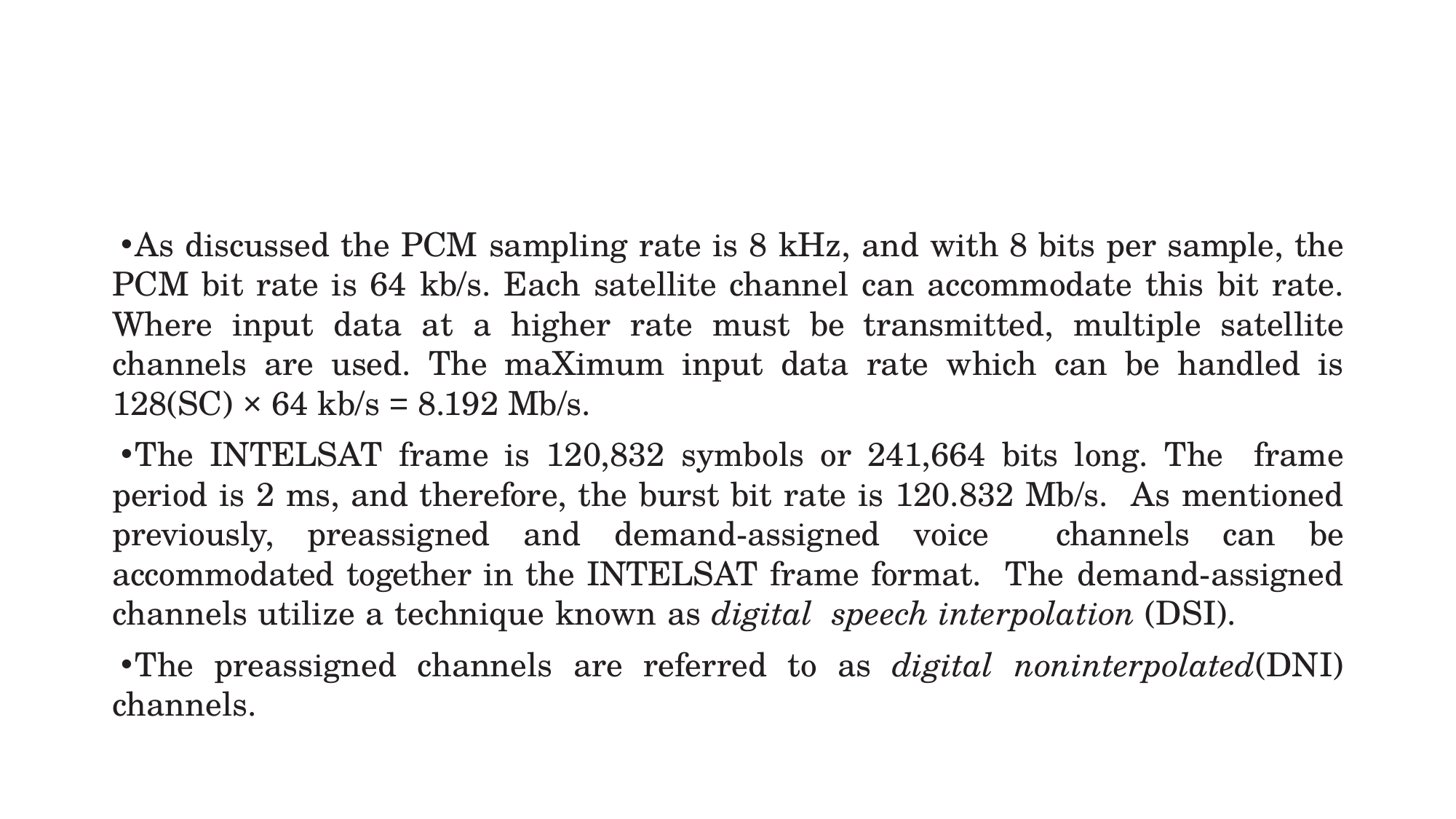

#
As discussed the PCM sampling rate is 8 kHz, and with 8 bits per sample, the PCM bit rate is 64 kb/s. Each satellite channel can accommodate this bit rate. Where input data at a higher rate must be transmitted, multiple satellite channels are used. The maximum input data rate which can be handled is 128(SC) × 64 kb/s = 8.192 Mb/s.
The INTELSAT frame is 120,832 symbols or 241,664 bits long. The  frame period is 2 ms, and therefore, the burst bit rate is 120.832 Mb/s.  As mentioned previously, preassigned and demand-assigned voice  channels can be accommodated together in the INTELSAT frame format.  The demand-assigned channels utilize a technique known as digital  speech interpolation (DSI).
The preassigned channels are referred to as digital noninterpolated(DNI) channels.